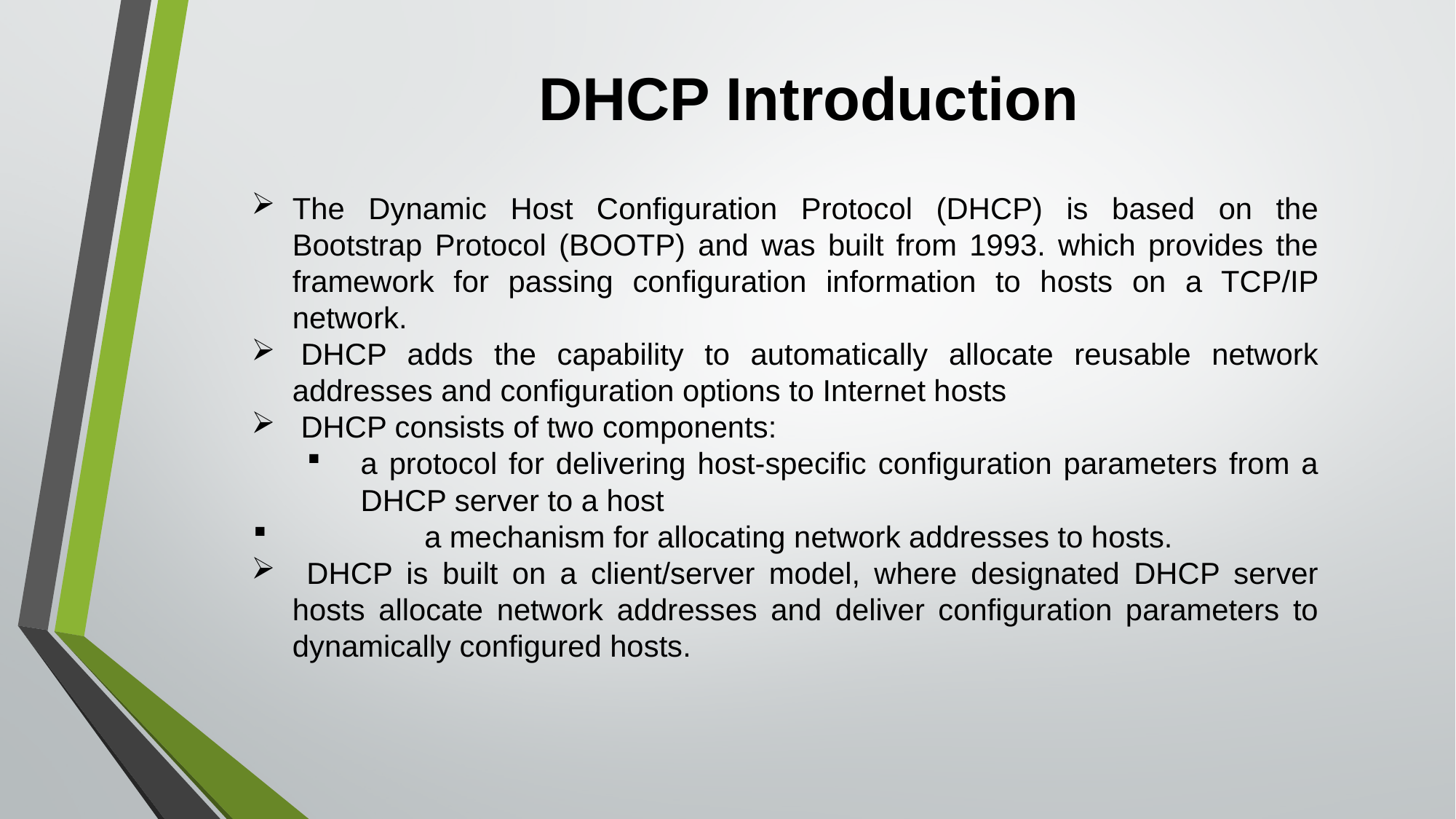

# DHCP Introduction
The Dynamic Host Configuration Protocol (DHCP) is based on the Bootstrap Protocol (BOOTP) and was built from 1993. which provides the framework for passing configuration information to hosts on a TCP/IP network.
 DHCP adds the capability to automatically allocate reusable network addresses and configuration options to Internet hosts
 DHCP consists of two components:
a protocol for delivering host-specific configuration parameters from a DHCP server to a host
	 a mechanism for allocating network addresses to hosts.
 DHCP is built on a client/server model, where designated DHCP server hosts allocate network addresses and deliver configuration parameters to dynamically configured hosts.